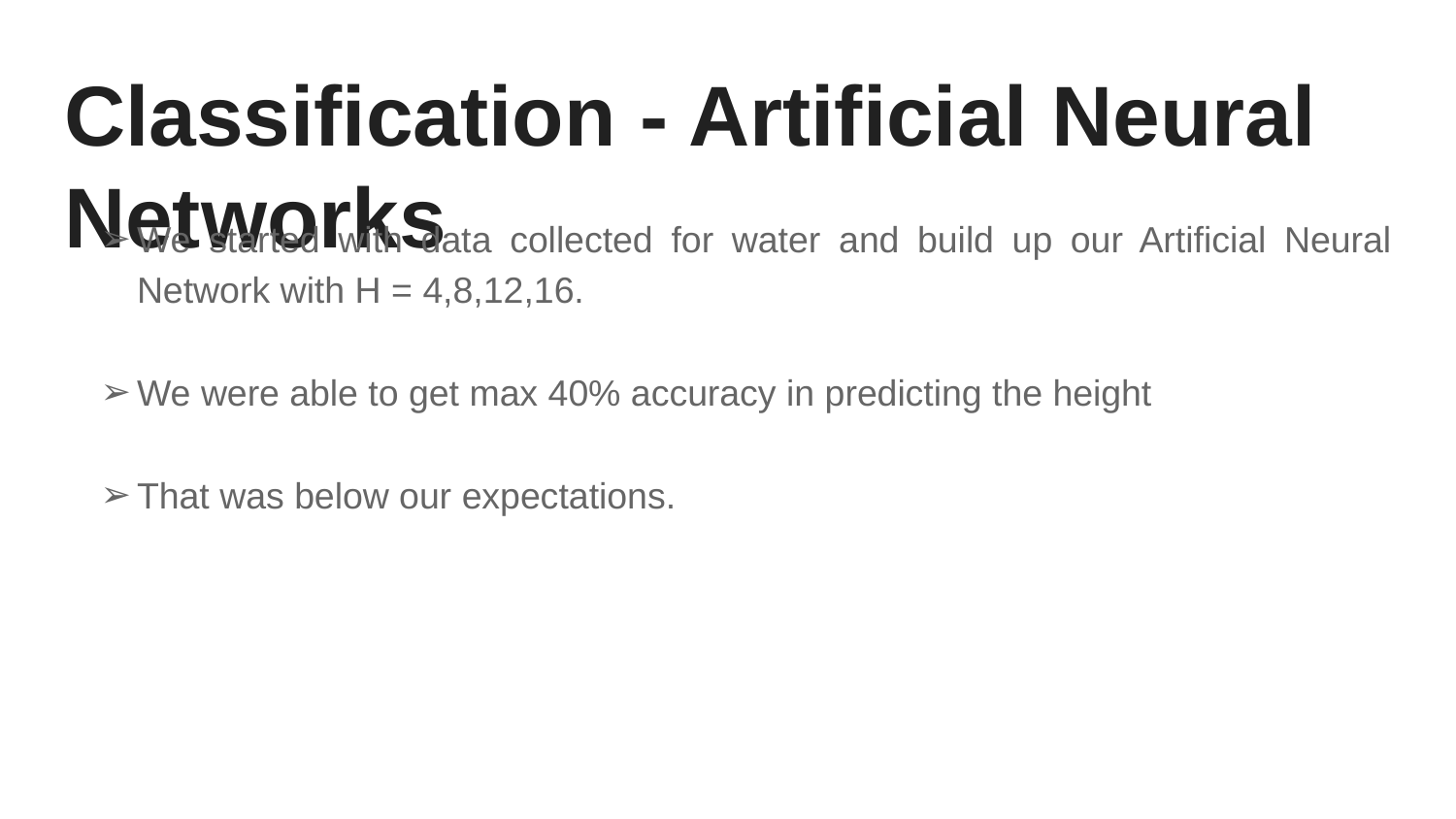

# Classification - Artificial Neural Networks
We started with data collected for water and build up our Artificial Neural Network with H = 4,8,12,16.
We were able to get max 40% accuracy in predicting the height
That was below our expectations.